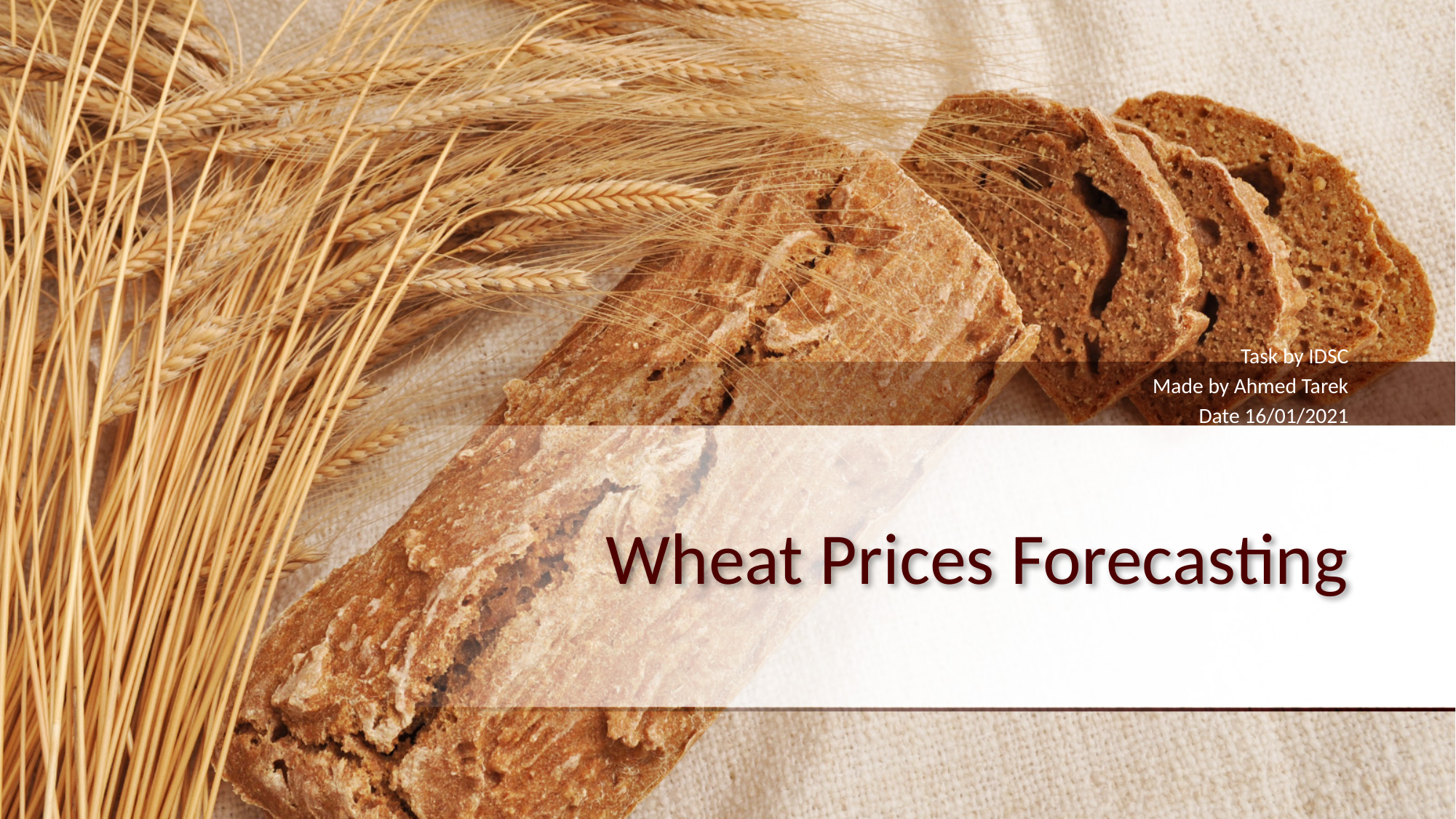

Task by IDSC
Made by Ahmed Tarek
Date 16/01/2021
# Wheat Prices Forecasting